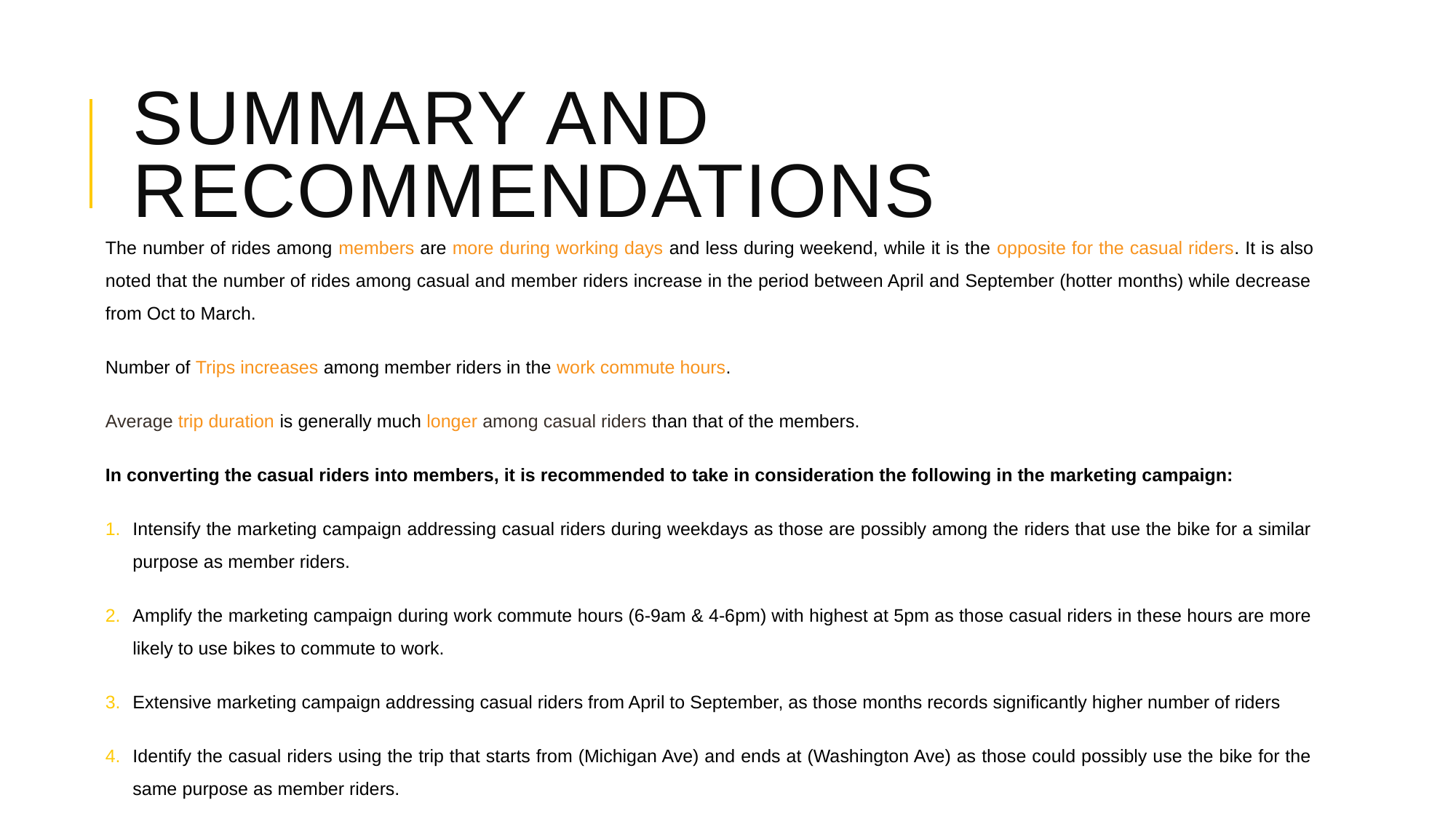

# Summary and Recommendations
The number of rides among members are more during working days and less during weekend, while it is the opposite for the casual riders. It is also noted that the number of rides among casual and member riders increase in the period between April and September (hotter months) while decrease from Oct to March.
Number of Trips increases among member riders in the work commute hours.
Average trip duration is generally much longer among casual riders than that of the members.
In converting the casual riders into members, it is recommended to take in consideration the following in the marketing campaign:
Intensify the marketing campaign addressing casual riders during weekdays as those are possibly among the riders that use the bike for a similar purpose as member riders.
Amplify the marketing campaign during work commute hours (6-9am & 4-6pm) with highest at 5pm as those casual riders in these hours are more likely to use bikes to commute to work.
Extensive marketing campaign addressing casual riders from April to September, as those months records significantly higher number of riders
Identify the casual riders using the trip that starts from (Michigan Ave) and ends at (Washington Ave) as those could possibly use the bike for the same purpose as member riders.